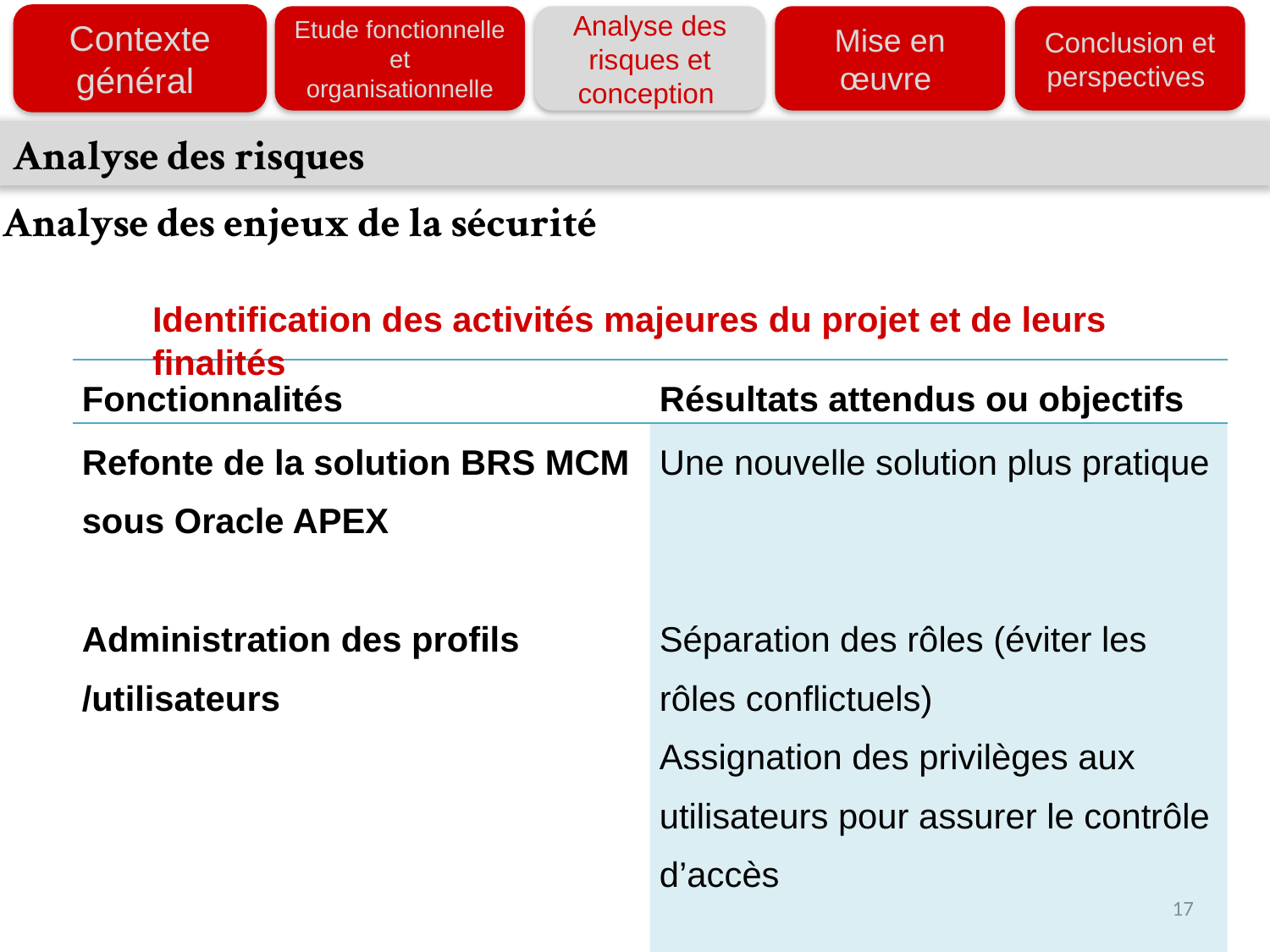

Analyse des risques et conception
Contexte général
Etude fonctionnelle et organisationnelle
Mise en œuvre
Conclusion et perspectives
Analyse des risques

Analyse des enjeux de la sécurité
Identification des activités majeures du projet et de leurs finalités
| Fonctionnalités | Résultats attendus ou objectifs |
| --- | --- |
| Refonte de la solution BRS MCM sous Oracle APEX   Administration des profils /utilisateurs | Une nouvelle solution plus pratique     Séparation des rôles (éviter les rôles conflictuels) Assignation des privilèges aux utilisateurs pour assurer le contrôle d’accès |
17